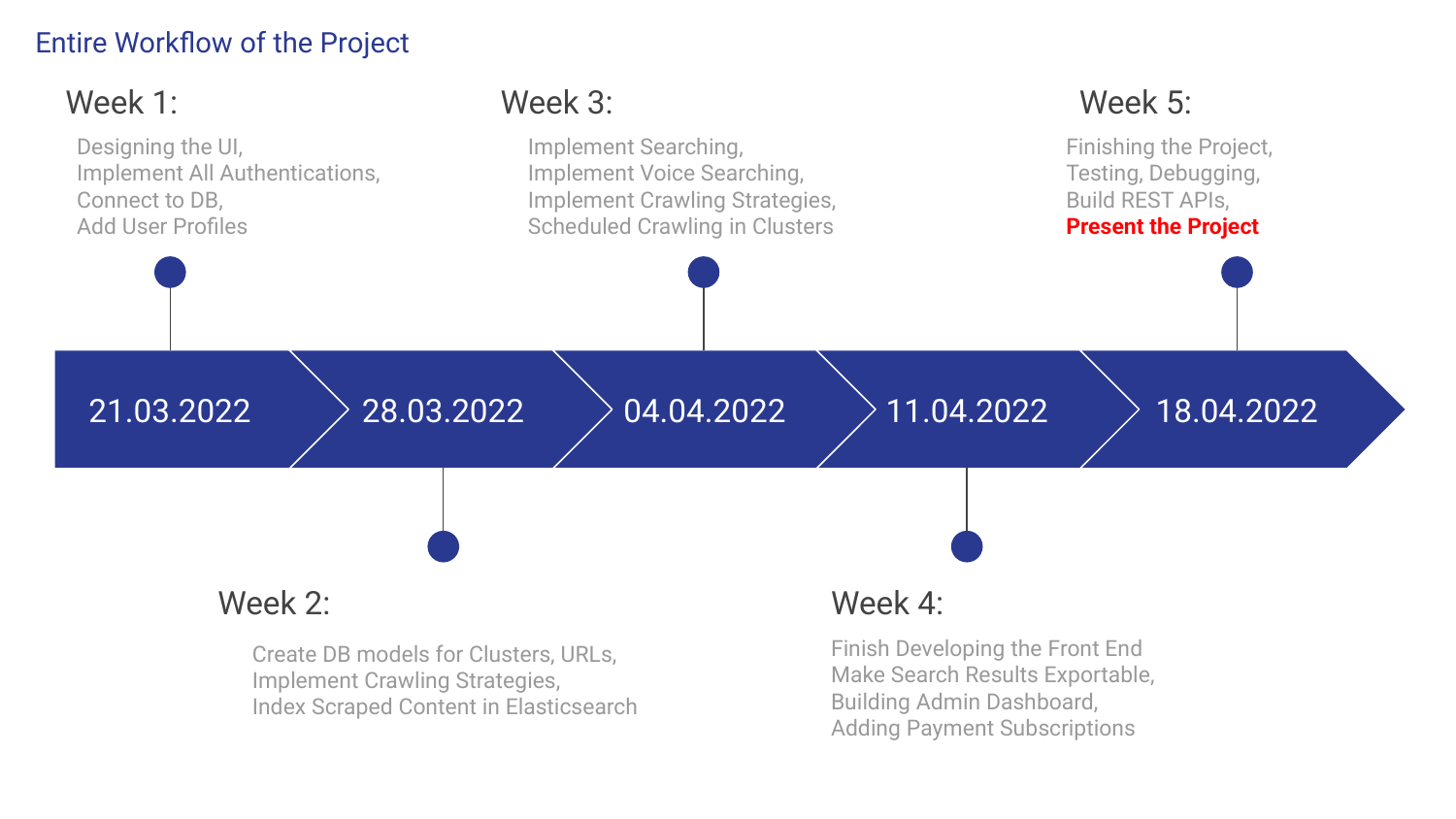

Entire Workflow of the Project
Week 1:
Week 3:
Week 5:
Designing the UI,
Implement All Authentications,
Connect to DB,
Add User Profiles
Implement Searching,
Implement Voice Searching,
Implement Crawling Strategies,
Scheduled Crawling in Clusters
Finishing the Project,
Testing, Debugging,
Build REST APIs,
Present the Project

21.03.2022
28.03.2022
04.04.2022
11.04.2022
18.04.2022

Week 2:
Week 4:
Finish Developing the Front End
Make Search Results Exportable,
Building Admin Dashboard,
Adding Payment Subscriptions
Create DB models for Clusters, URLs,
Implement Crawling Strategies,
Index Scraped Content in Elasticsearch